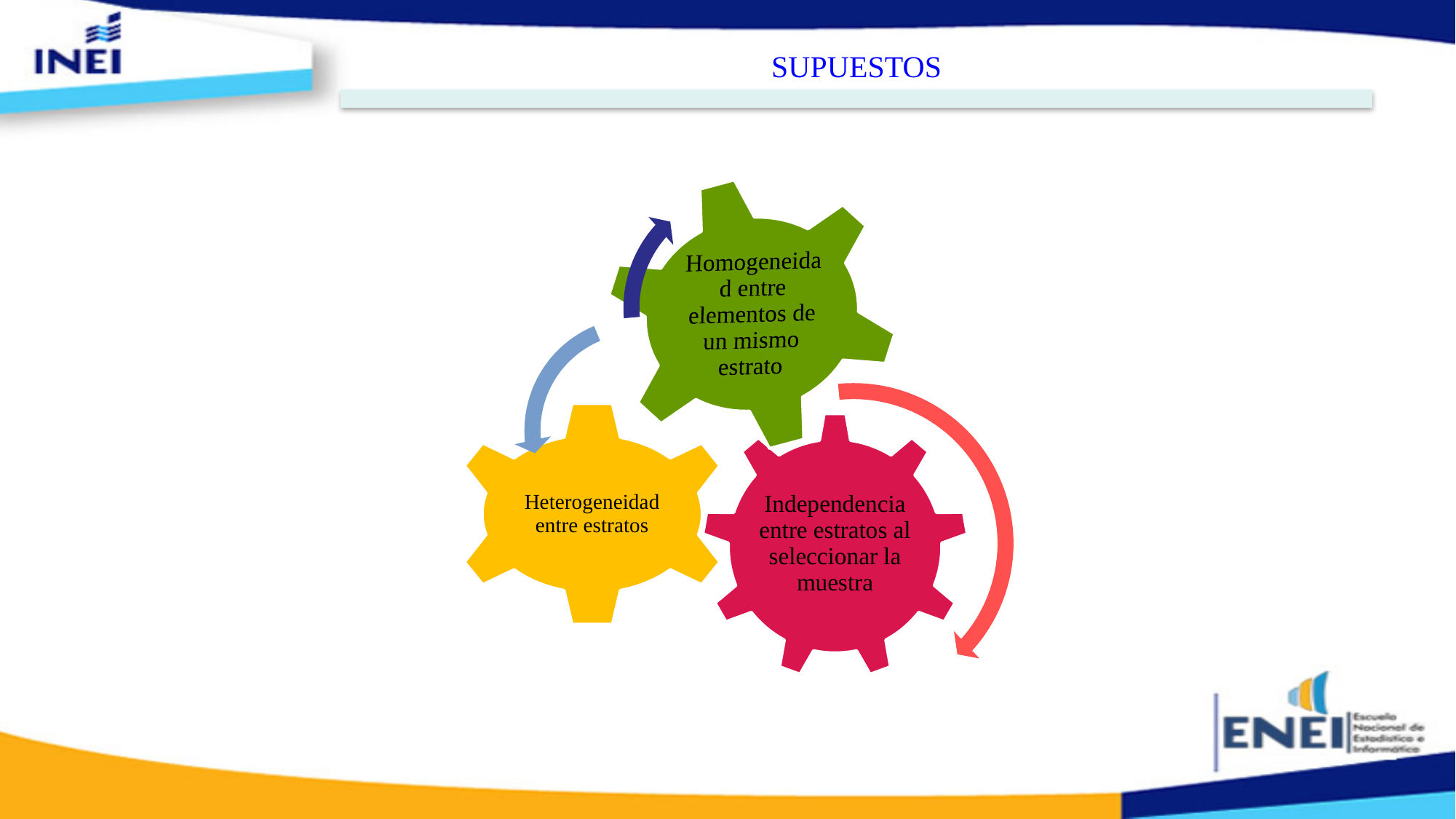

SUPUESTOS
Independencia entre estratos al seleccionar la muestra
Heterogeneidad entre estratos
Homogeneidad entre elementos de un mismo estrato